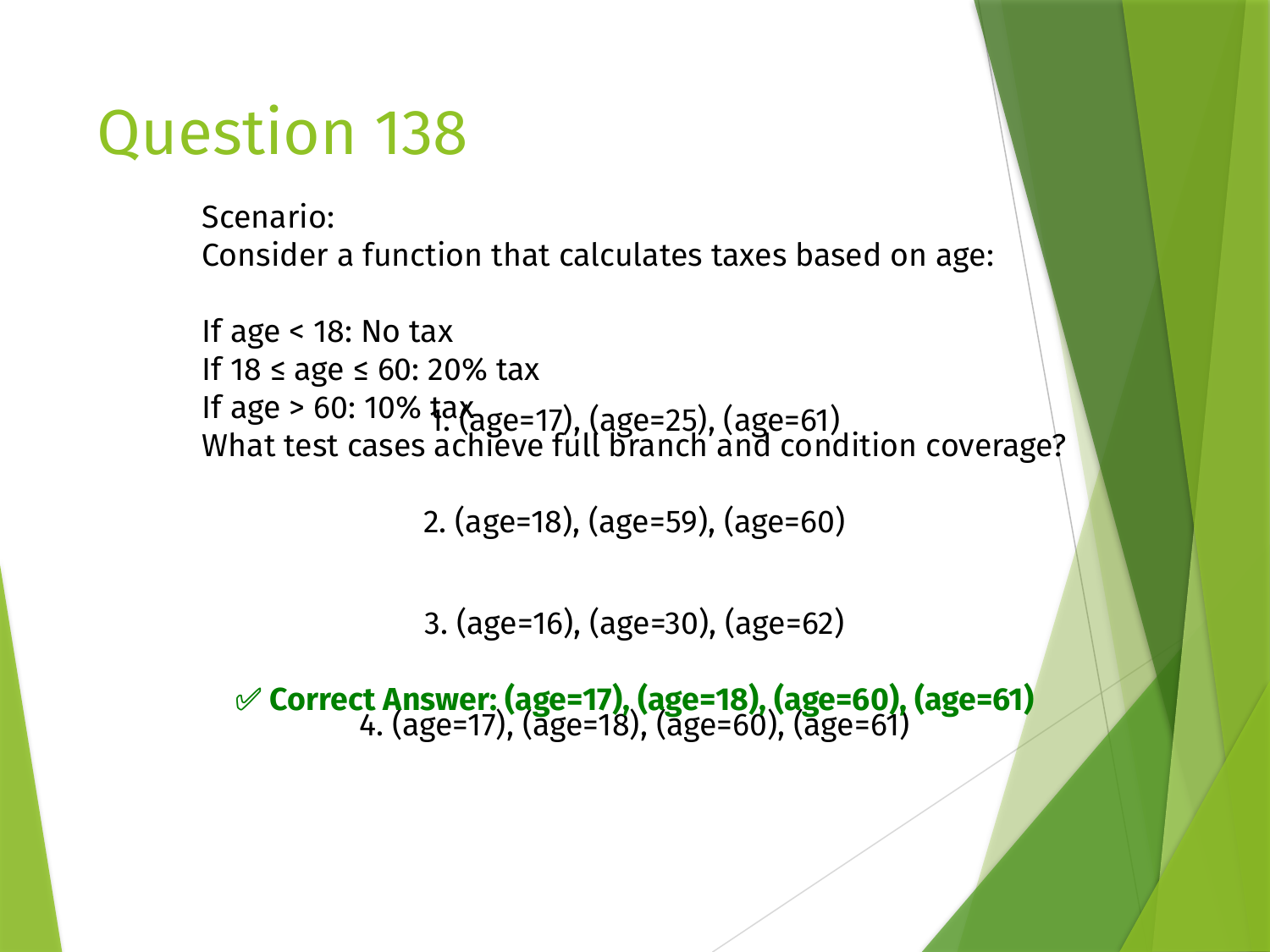

# Question 138
Scenario:
Consider a function that calculates taxes based on age:

If age < 18: No tax
If 18 ≤ age ≤ 60: 20% tax
If age > 60: 10% tax
What test cases achieve full branch and condition coverage?

1. (age=17), (age=25), (age=61)

2. (age=18), (age=59), (age=60)

3. (age=16), (age=30), (age=62)

✅ Correct Answer: (age=17), (age=18), (age=60), (age=61)

4. (age=17), (age=18), (age=60), (age=61)